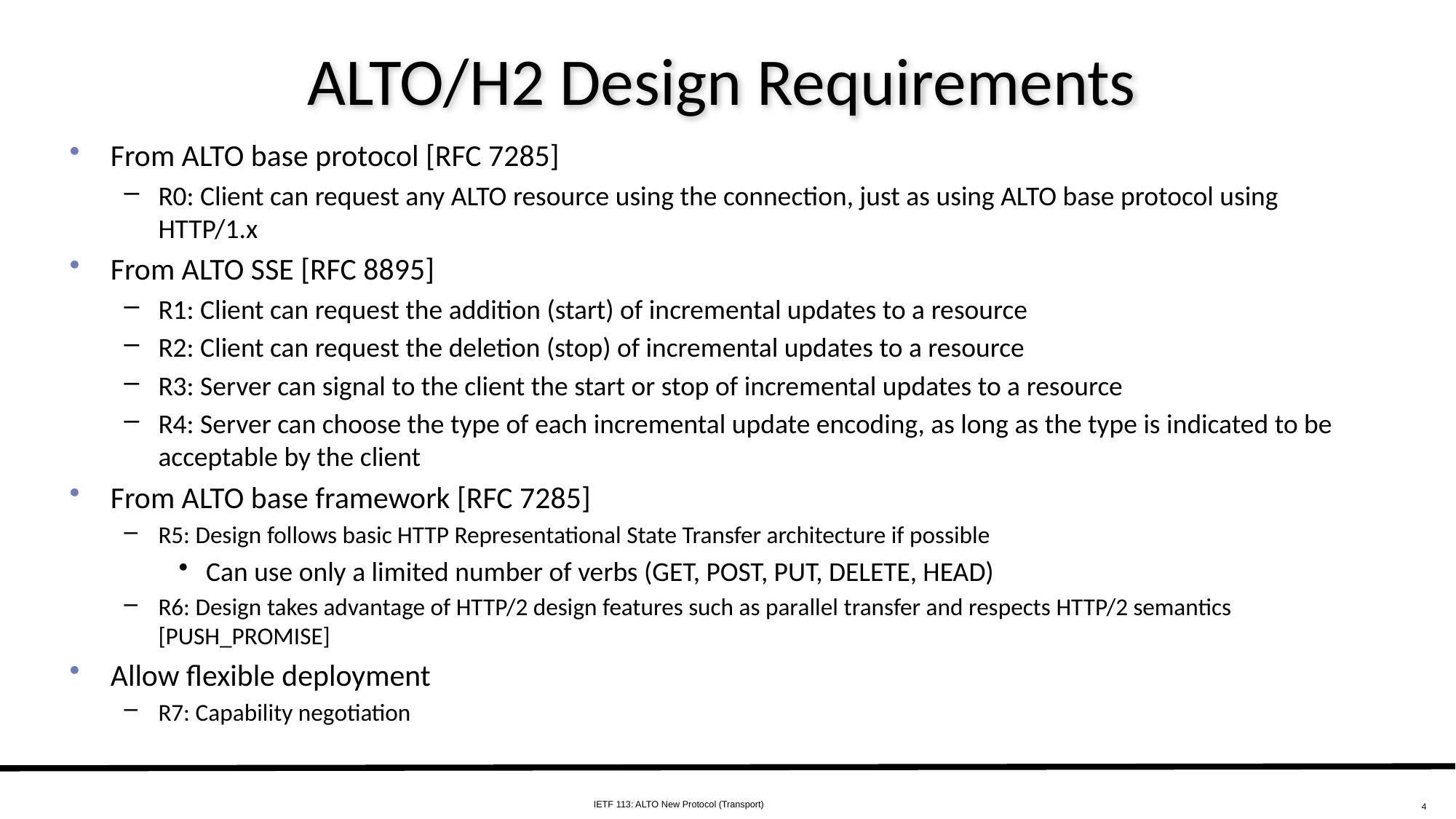

# ALTO/H2 Design Requirements
From ALTO base protocol [RFC 7285]
R0: Client can request any ALTO resource using the connection, just as using ALTO base protocol using HTTP/1.x
From ALTO SSE [RFC 8895]
R1: Client can request the addition (start) of incremental updates to a resource
R2: Client can request the deletion (stop) of incremental updates to a resource
R3: Server can signal to the client the start or stop of incremental updates to a resource
R4: Server can choose the type of each incremental update encoding, as long as the type is indicated to be acceptable by the client
From ALTO base framework [RFC 7285]
R5: Design follows basic HTTP Representational State Transfer architecture if possible
Can use only a limited number of verbs (GET, POST, PUT, DELETE, HEAD)
R6: Design takes advantage of HTTP/2 design features such as parallel transfer and respects HTTP/2 semantics [PUSH_PROMISE]
Allow flexible deployment
R7: Capability negotiation